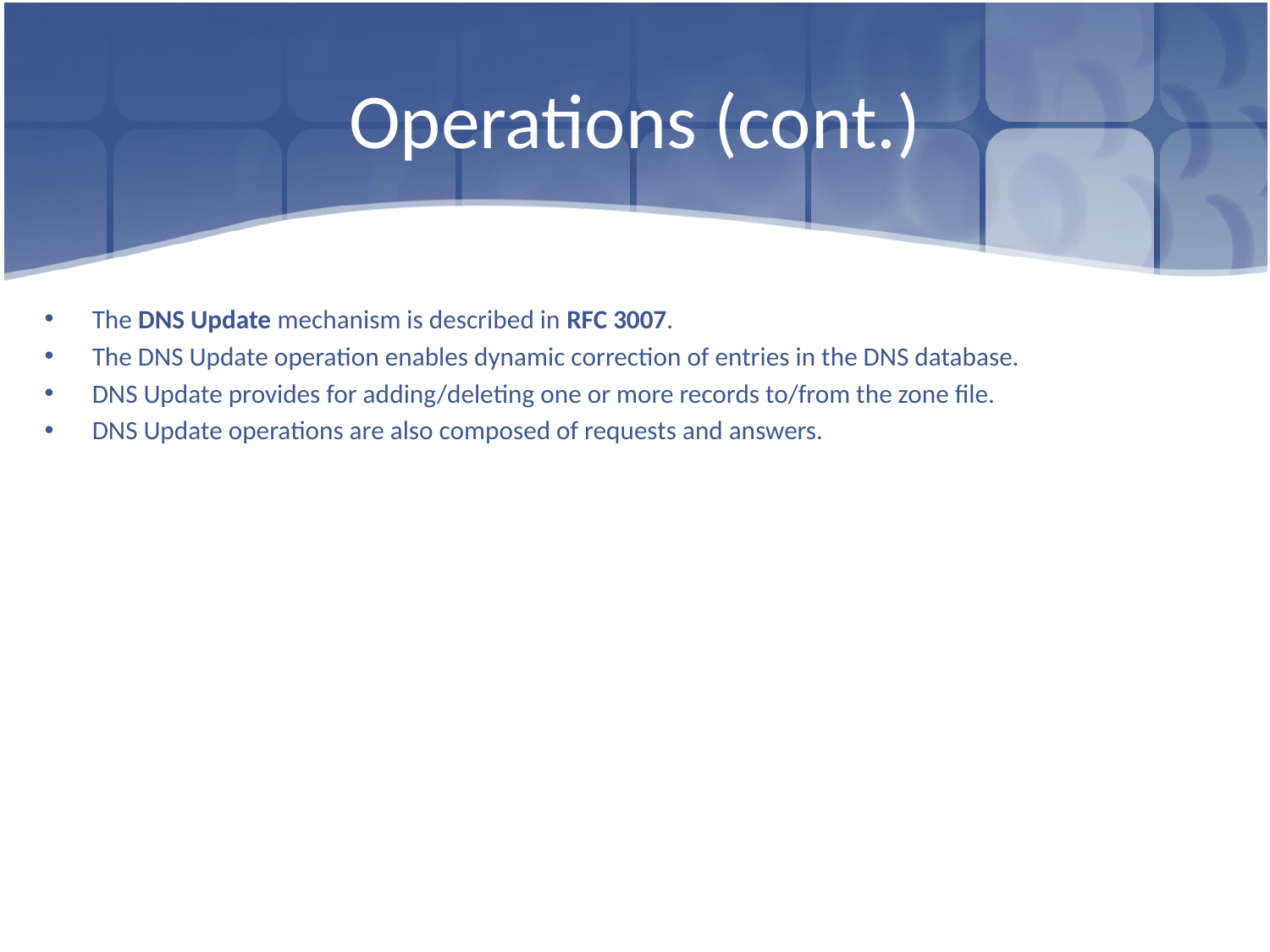

# Operations (cont.)
The DNS Update mechanism is described in RFC 3007.
The DNS Update operation enables dynamic correction of entries in the DNS database.
DNS Update provides for adding/deleting one or more records to/from the zone file.
DNS Update operations are also composed of requests and answers.